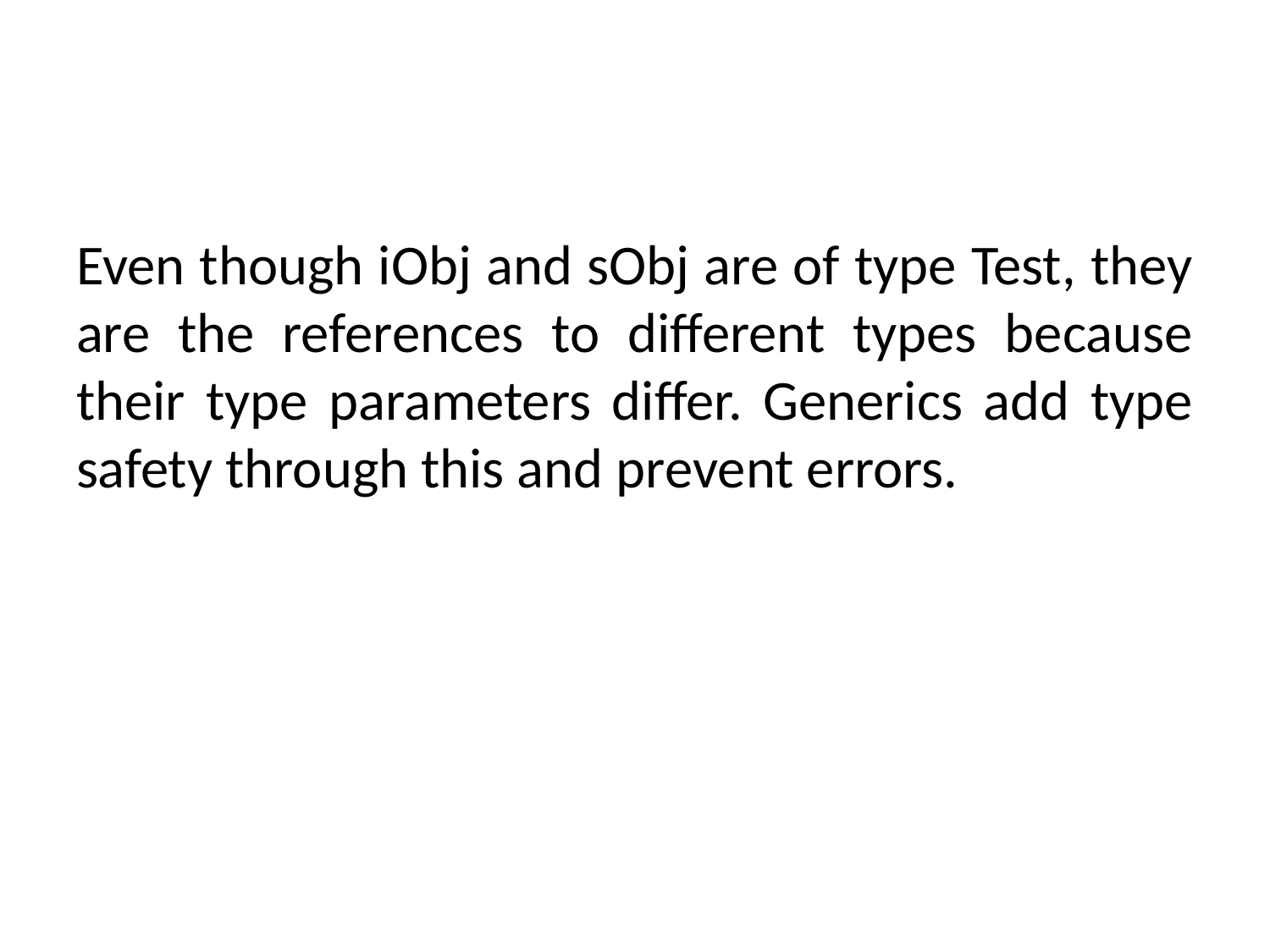

#
Even though iObj and sObj are of type Test, they are the references to different types because their type parameters differ. Generics add type safety through this and prevent errors.